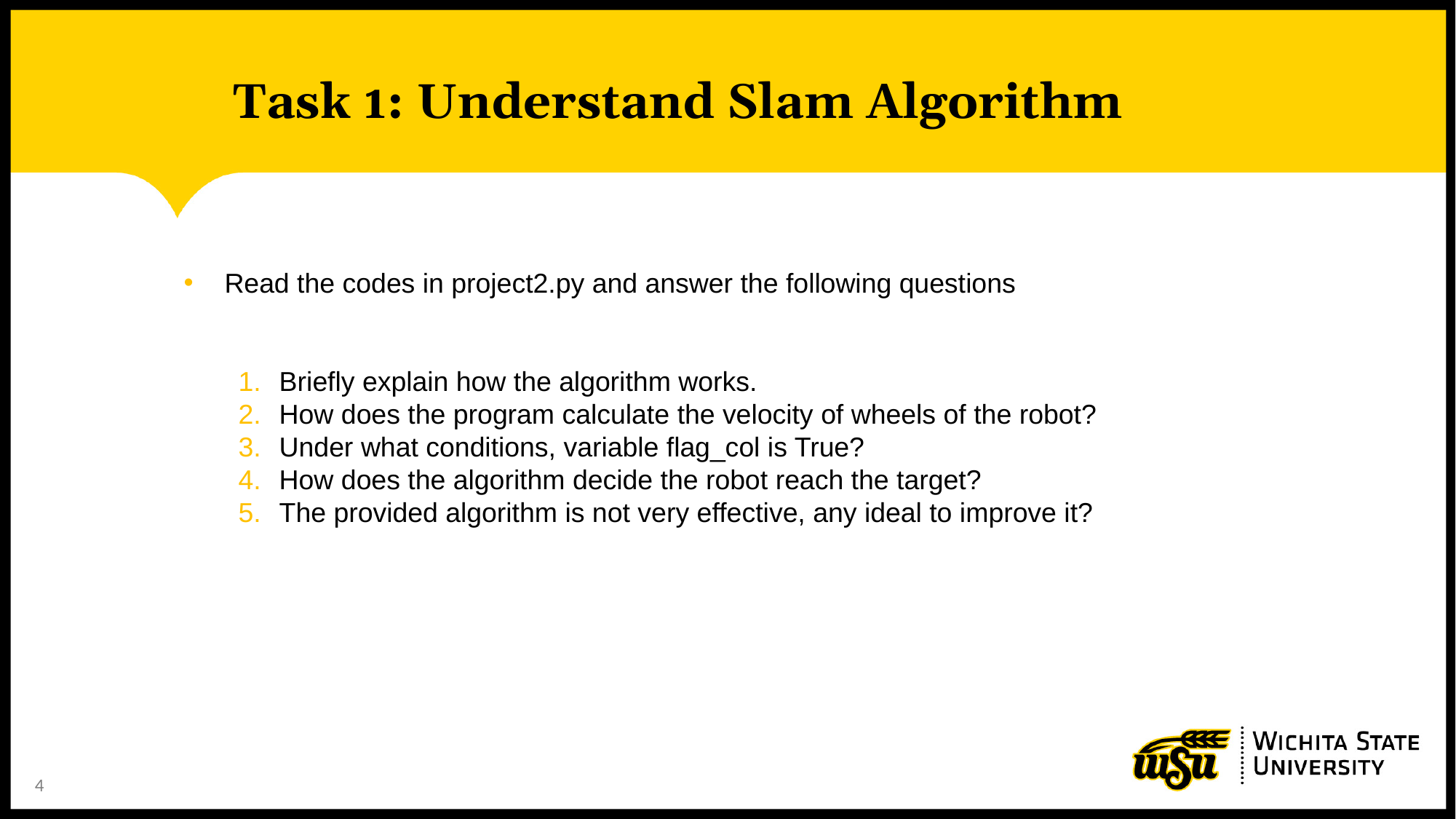

Task 1: Understand Slam Algorithm

Read the codes in project2.py and answer the following questions

Briefly explain how the algorithm works.
How does the program calculate the velocity of wheels of the robot?
Under what conditions, variable flag_col is True?
How does the algorithm decide the robot reach the target?
The provided algorithm is not very effective, any ideal to improve it?